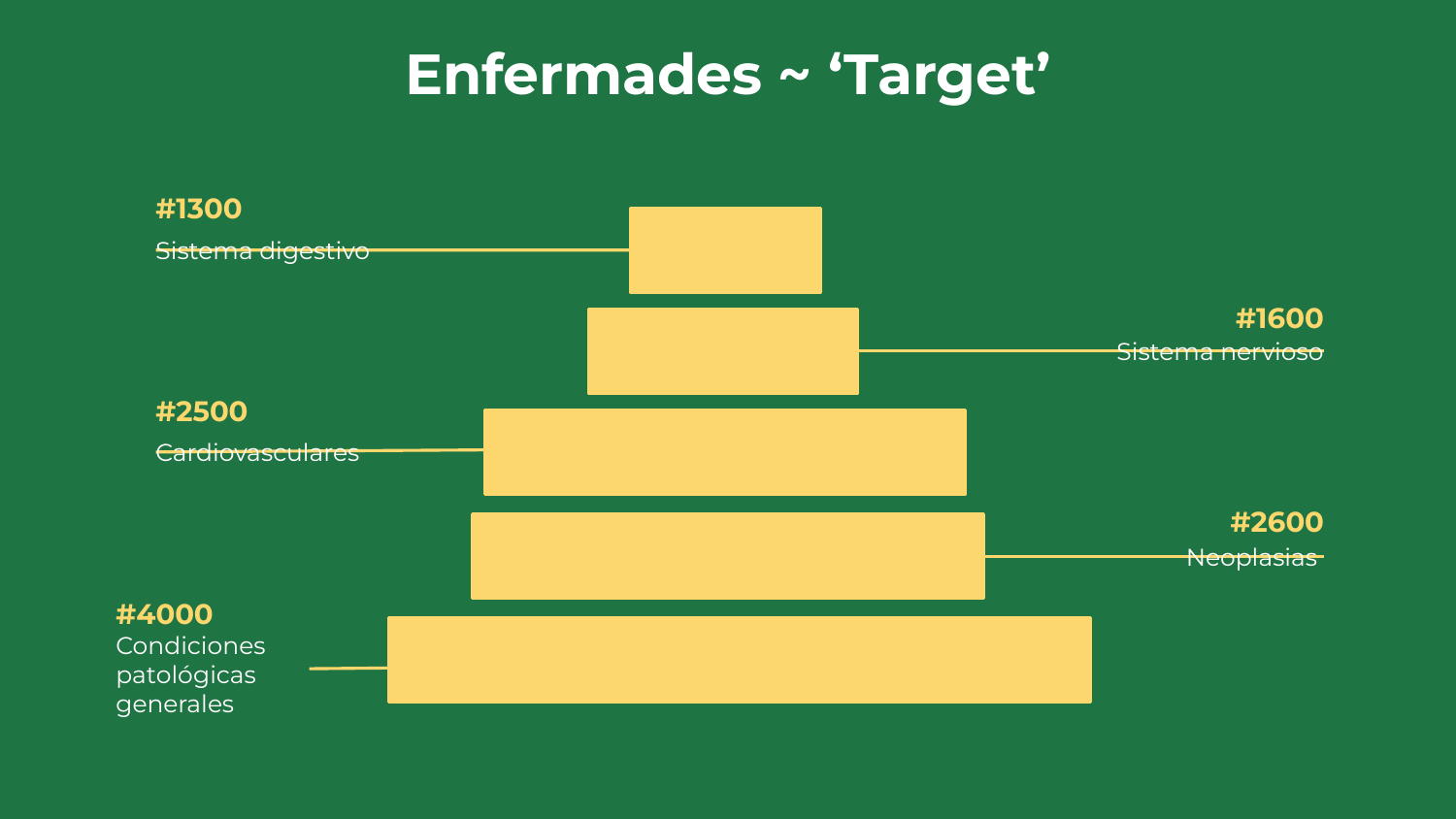

# Enfermades ~ ‘Target’
#1300

Sistema digestivo
#1600

Sistema nervioso
#2500

Cardiovasculares
#2600

Neoplasias
#4000

Condiciones patológicas generales